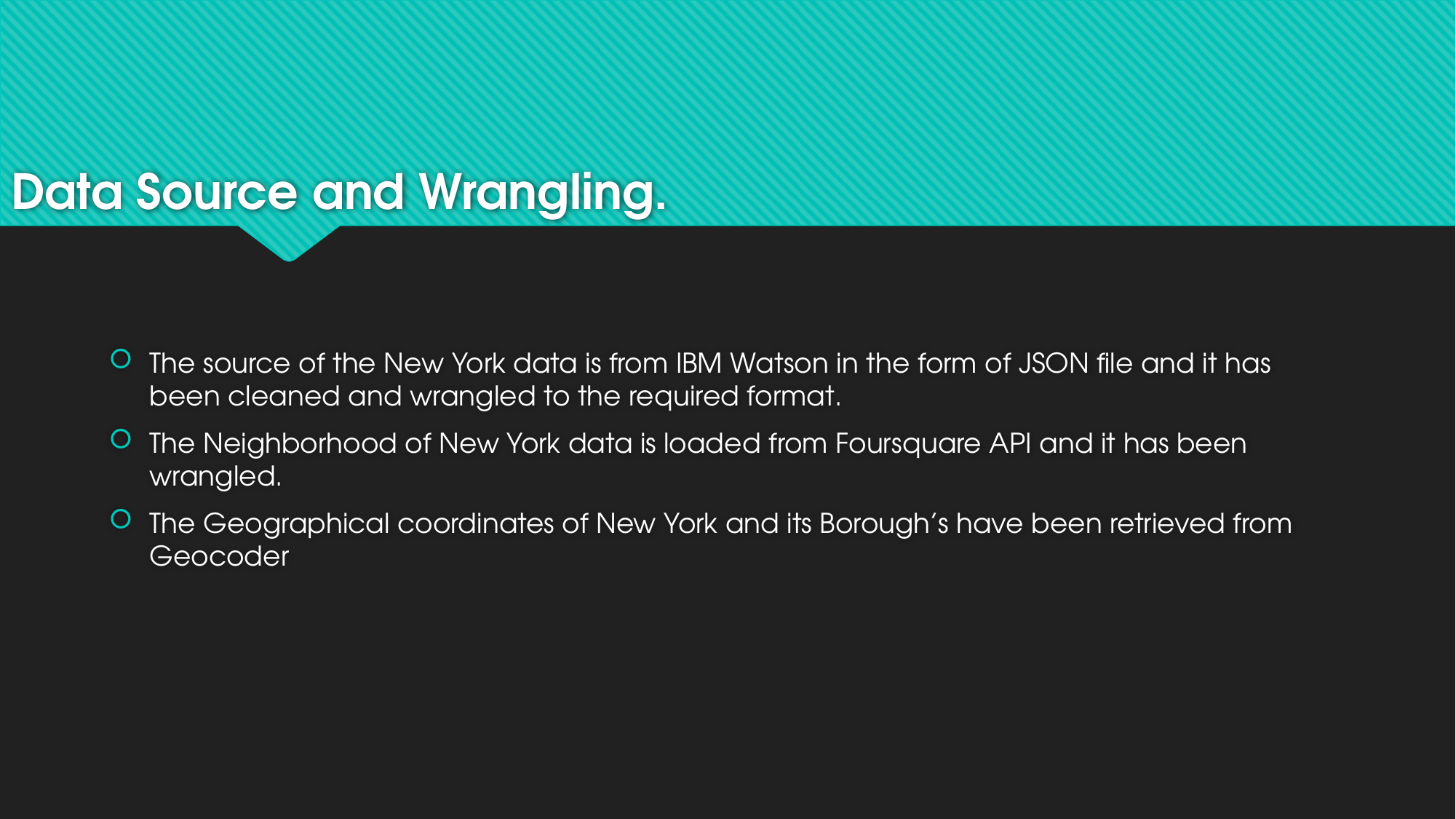

# Data Source and Wrangling.
The source of the New York data is from IBM Watson in the form of JSON file and it has been cleaned and wrangled to the required format.
The Neighborhood of New York data is loaded from Foursquare API and it has been wrangled.
The Geographical coordinates of New York and its Borough’s have been retrieved from Geocoder